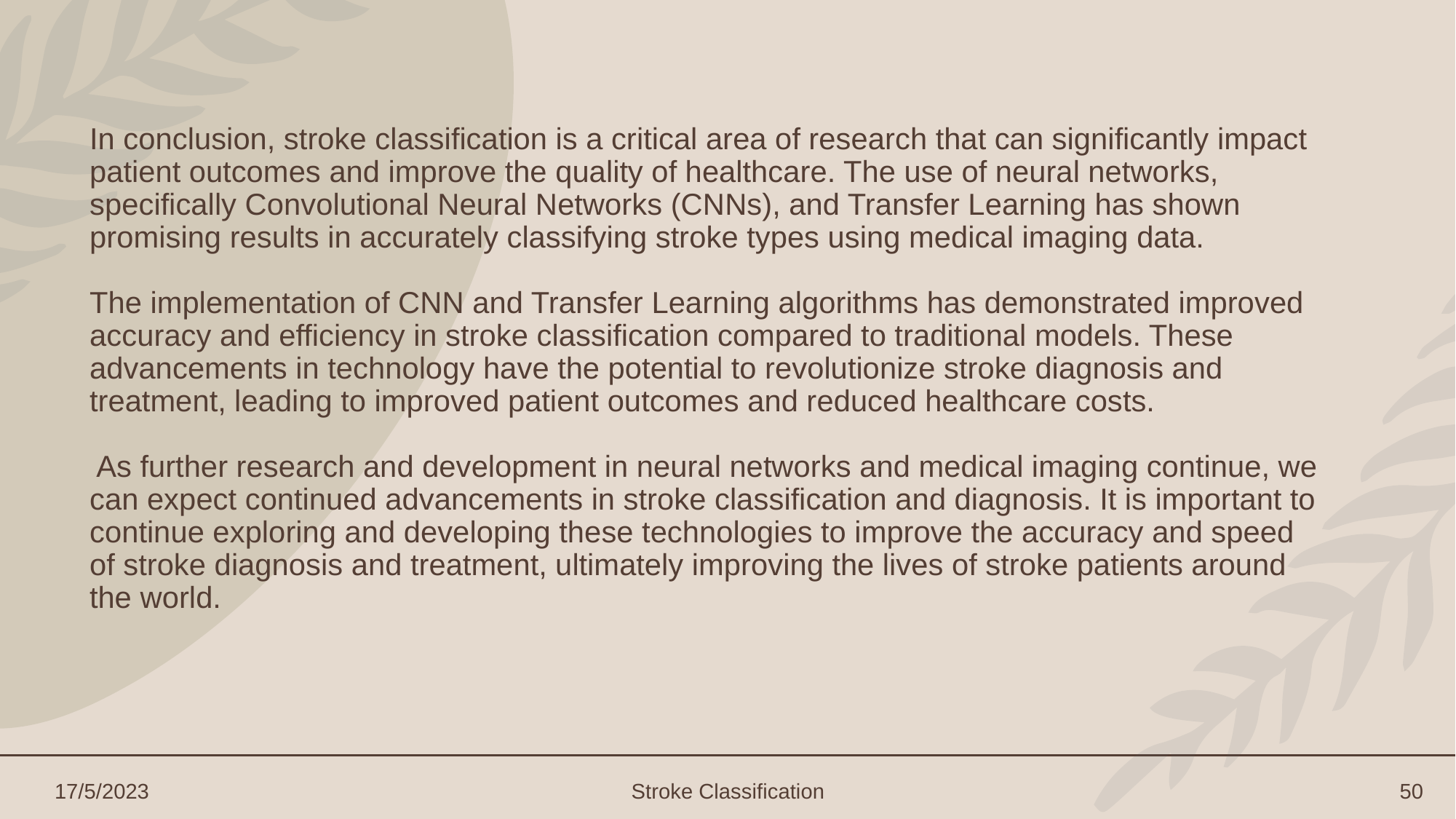

# In conclusion, stroke classification is a critical area of research that can significantly impact patient outcomes and improve the quality of healthcare. The use of neural networks, specifically Convolutional Neural Networks (CNNs), and Transfer Learning has shown promising results in accurately classifying stroke types using medical imaging data. The implementation of CNN and Transfer Learning algorithms has demonstrated improved accuracy and efficiency in stroke classification compared to traditional models. These advancements in technology have the potential to revolutionize stroke diagnosis and treatment, leading to improved patient outcomes and reduced healthcare costs. As further research and development in neural networks and medical imaging continue, we can expect continued advancements in stroke classification and diagnosis. It is important to continue exploring and developing these technologies to improve the accuracy and speed of stroke diagnosis and treatment, ultimately improving the lives of stroke patients around the world.
17/5/2023
Stroke Classification
50